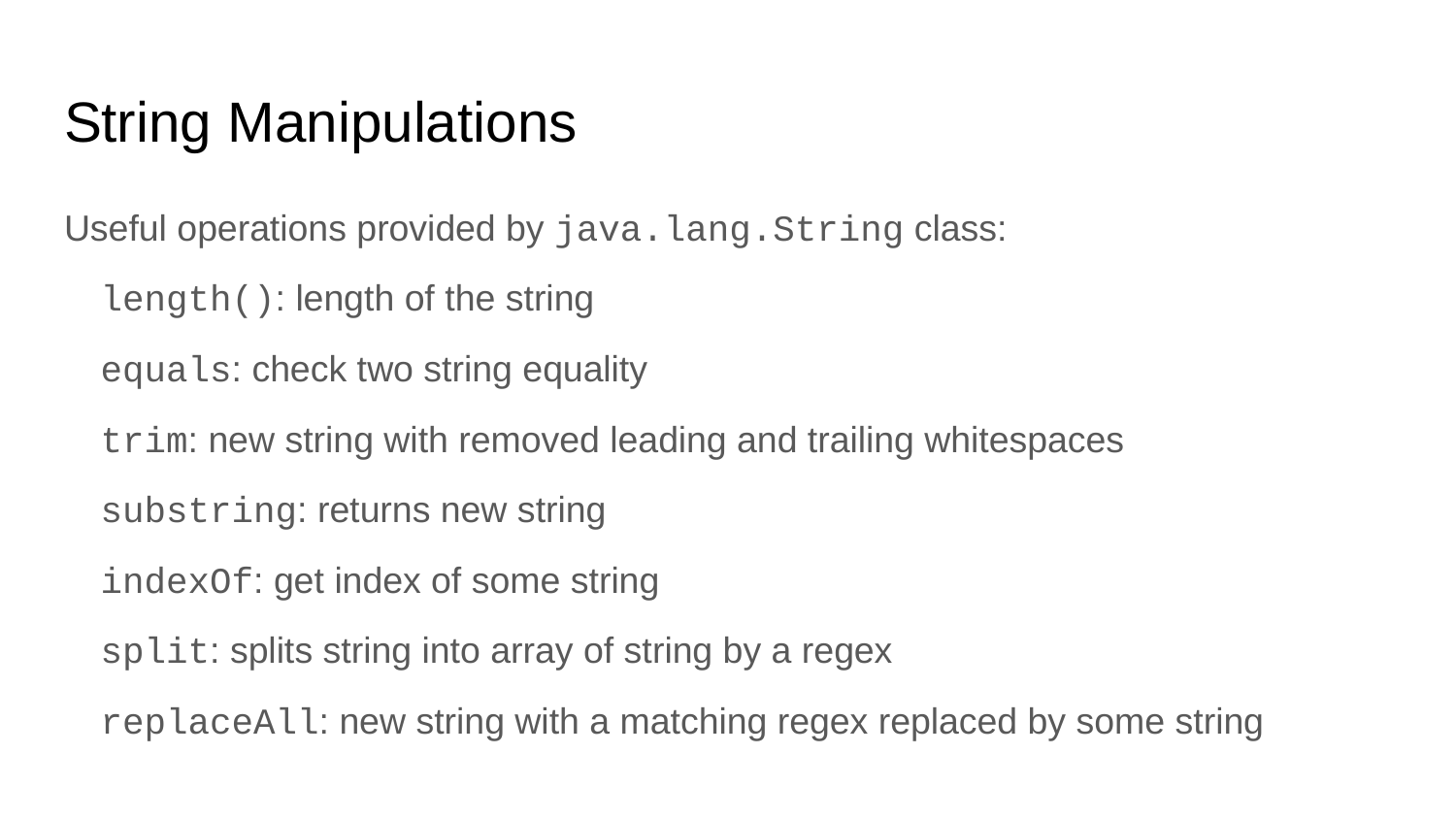

# String Manipulations
Useful operations provided by java.lang.String class:
length(): length of the string
equals: check two string equality
trim: new string with removed leading and trailing whitespaces
substring: returns new string
indexOf: get index of some string
split: splits string into array of string by a regex
replaceAll: new string with a matching regex replaced by some string